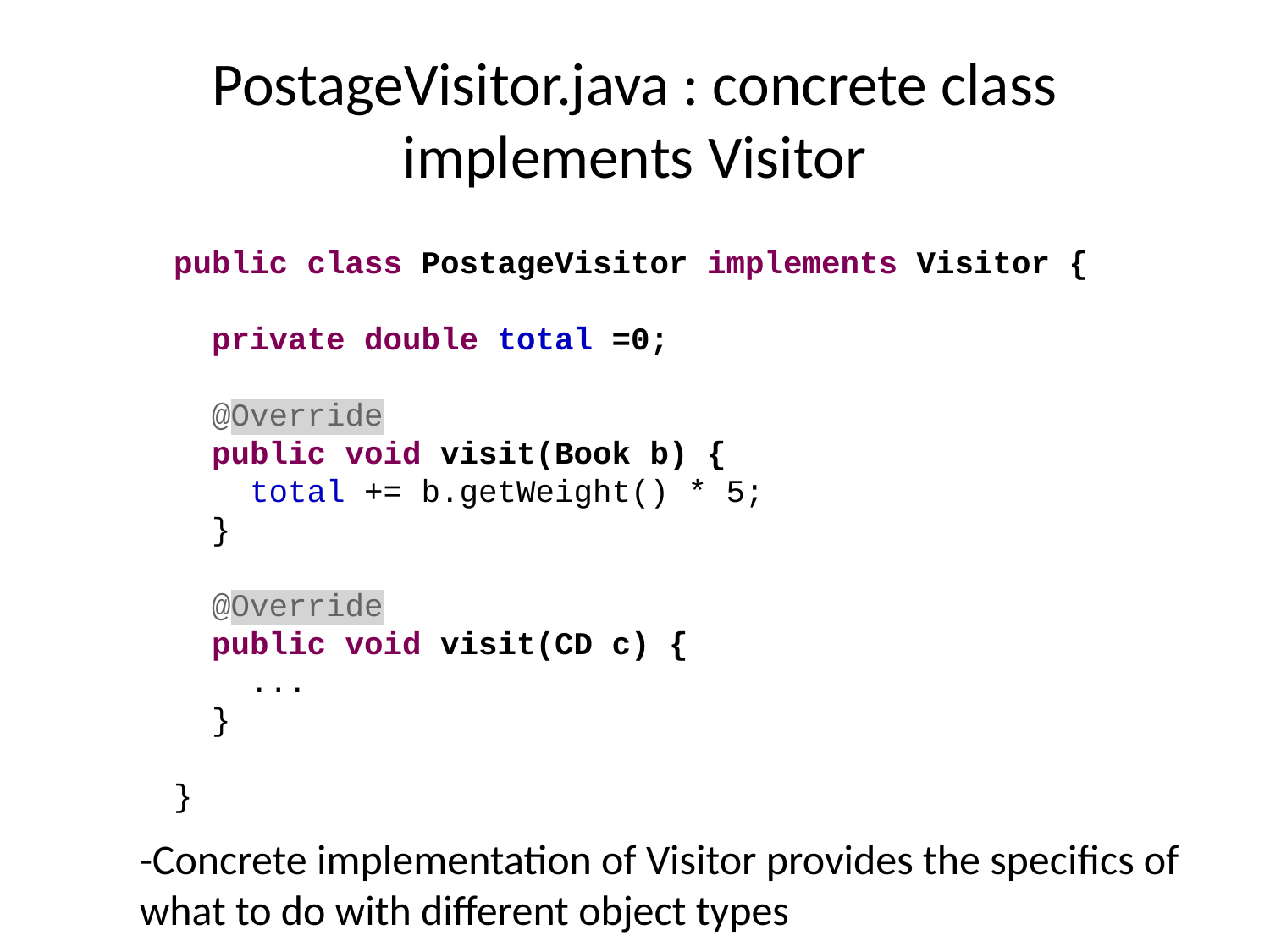

# PostageVisitor.java : concrete class implements Visitor
public class PostageVisitor implements Visitor {

  private double total =0;

  @Override
  public void visit(Book b) {
    total += b.getWeight() * 5;
  }

  @Override
  public void visit(CD c) {
    ...
  }

}
-Concrete implementation of Visitor provides the specifics of what to do with different object types